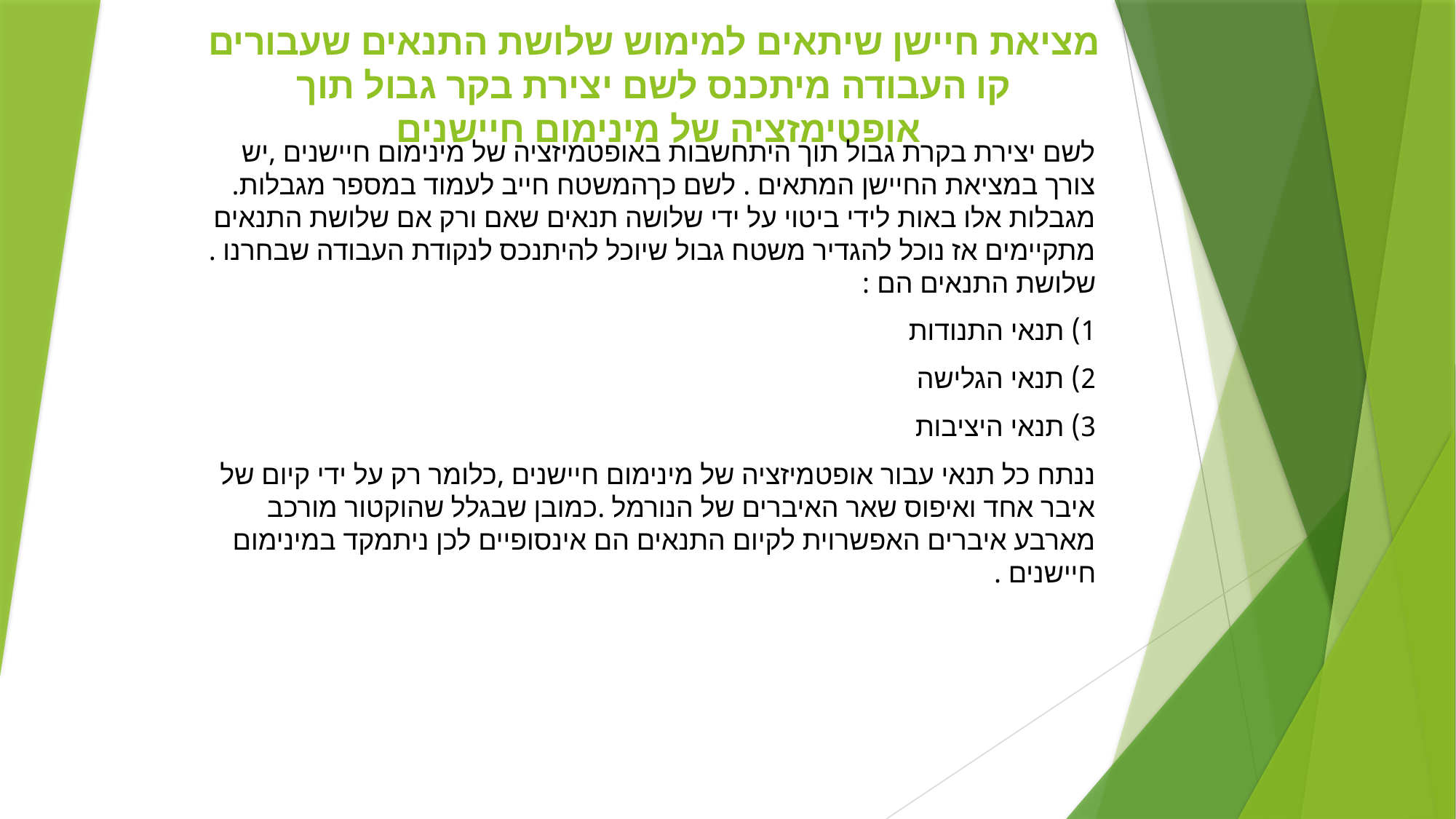

# מציאת חיישן שיתאים למימוש שלושת התנאים שעבורים קו העבודה מיתכנס לשם יצירת בקר גבול תוך אופטימזציה של מינימום חיישנים
לשם יצירת בקרת גבול תוך היתחשבות באופטמיזציה של מינימום חיישנים ,יש צורך במציאת החיישן המתאים . לשם כךהמשטח חייב לעמוד במספר מגבלות. מגבלות אלו באות לידי ביטוי על ידי שלושה תנאים שאם ורק אם שלושת התנאים מתקיימים אז נוכל להגדיר משטח גבול שיוכל להיתנכס לנקודת העבודה שבחרנו . שלושת התנאים הם :
1) תנאי התנודות
2) תנאי הגלישה
3) תנאי היציבות
ננתח כל תנאי עבור אופטמיזציה של מינימום חיישנים ,כלומר רק על ידי קיום של איבר אחד ואיפוס שאר האיברים של הנורמל .כמובן שבגלל שהוקטור מורכב מארבע איברים האפשרוית לקיום התנאים הם אינסופיים לכן ניתמקד במינימום חיישנים .